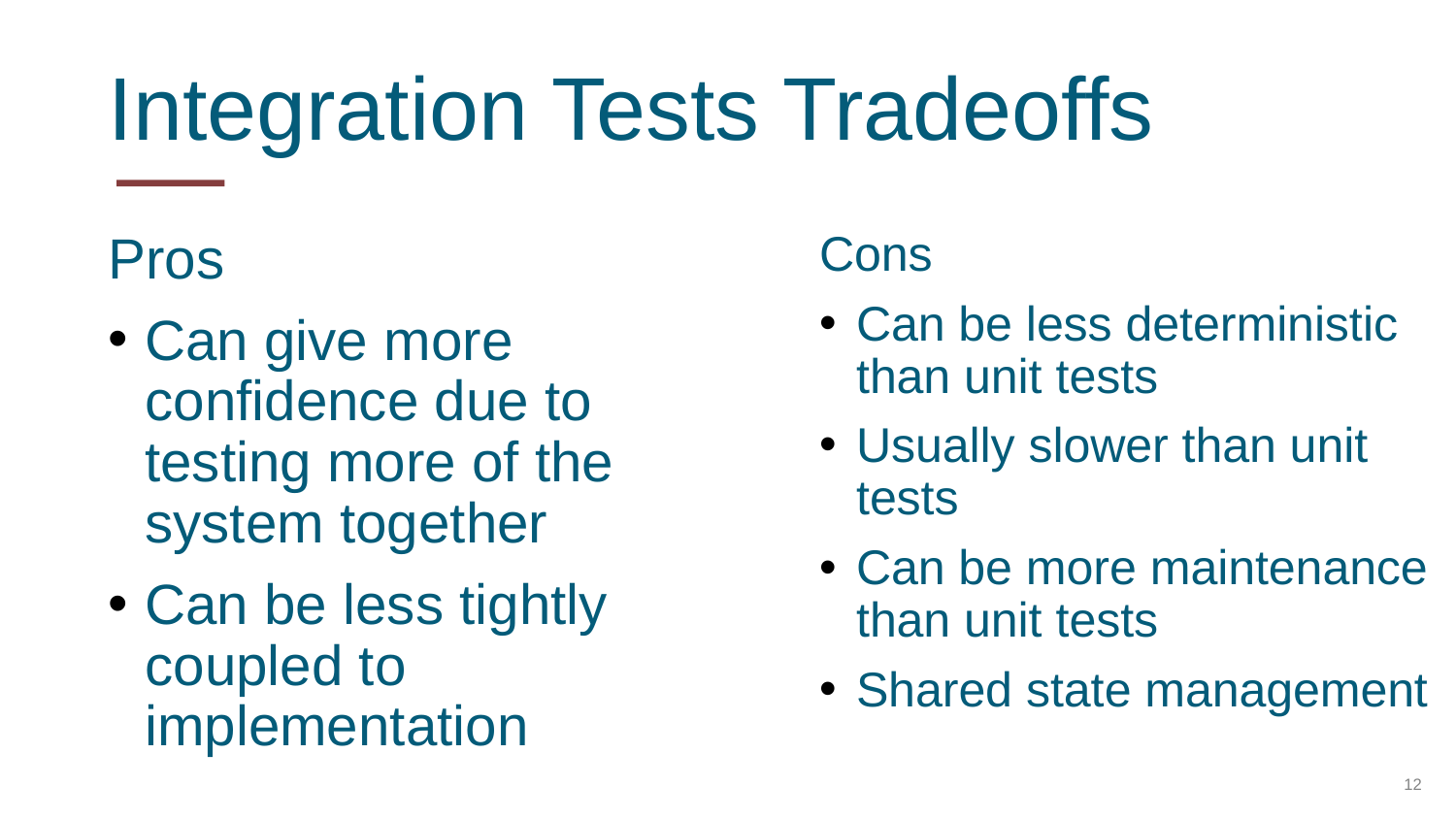

Integration Tests Tradeoffs

Cons
Can be less deterministic than unit tests
Usually slower than unit tests
Can be more maintenance than unit tests
Shared state management
Pros
Can give more confidence due to testing more of the system together
Can be less tightly coupled to implementation
12